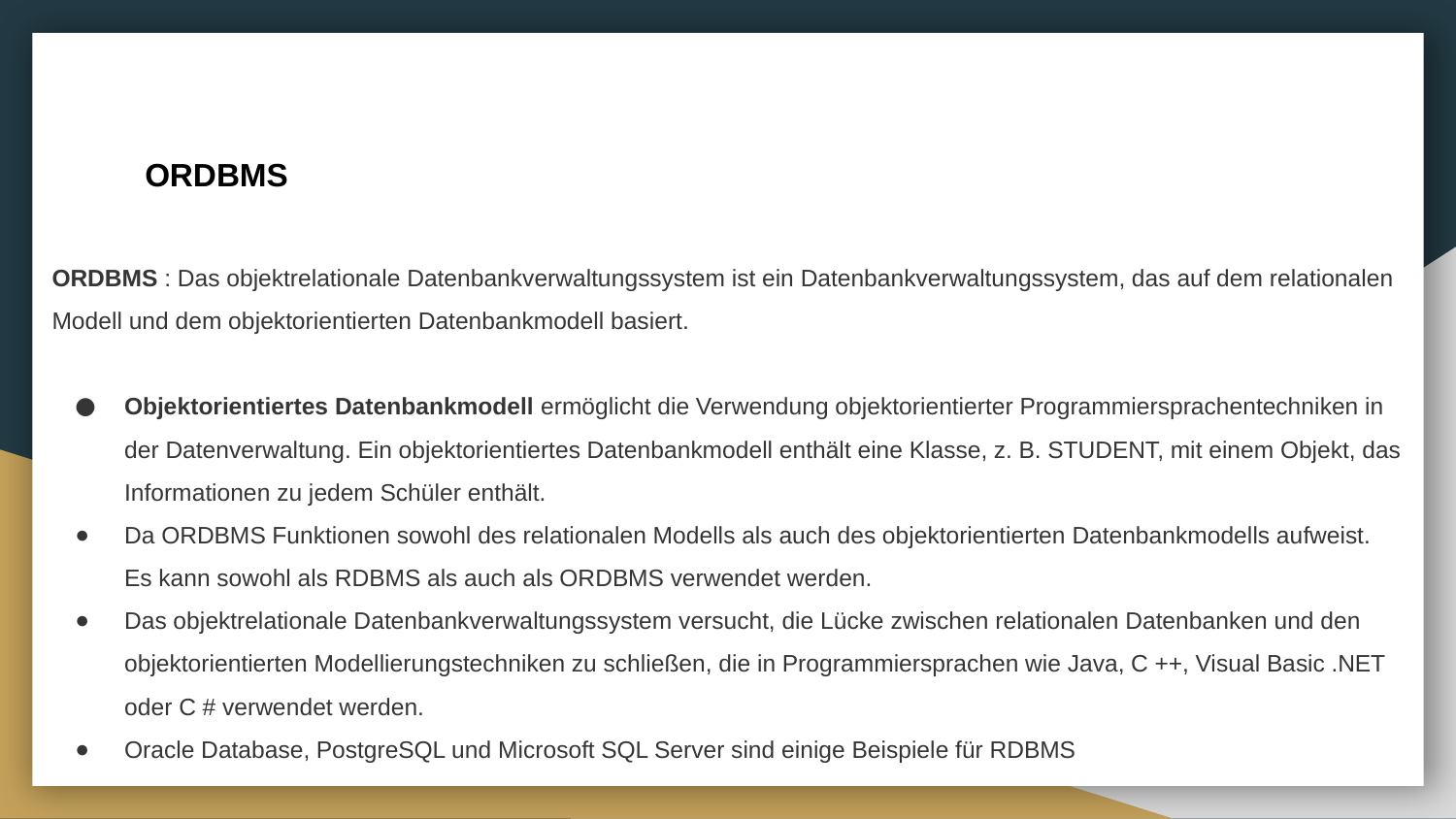

# ORDBMS
ORDBMS : Das objektrelationale Datenbankverwaltungssystem ist ein Datenbankverwaltungssystem, das auf dem relationalen Modell und dem objektorientierten Datenbankmodell basiert.

Objektorientiertes Datenbankmodell ermöglicht die Verwendung objektorientierter Programmiersprachentechniken in der Datenverwaltung. Ein objektorientiertes Datenbankmodell enthält eine Klasse, z. B. STUDENT, mit einem Objekt, das Informationen zu jedem Schüler enthält.
Da ORDBMS Funktionen sowohl des relationalen Modells als auch des objektorientierten Datenbankmodells aufweist. Es kann sowohl als RDBMS als auch als ORDBMS verwendet werden.
Das objektrelationale Datenbankverwaltungssystem versucht, die Lücke zwischen relationalen Datenbanken und den objektorientierten Modellierungstechniken zu schließen, die in Programmiersprachen wie Java, C ++, Visual Basic .NET oder C # verwendet werden.
Oracle Database, PostgreSQL und Microsoft SQL Server sind einige Beispiele für RDBMS